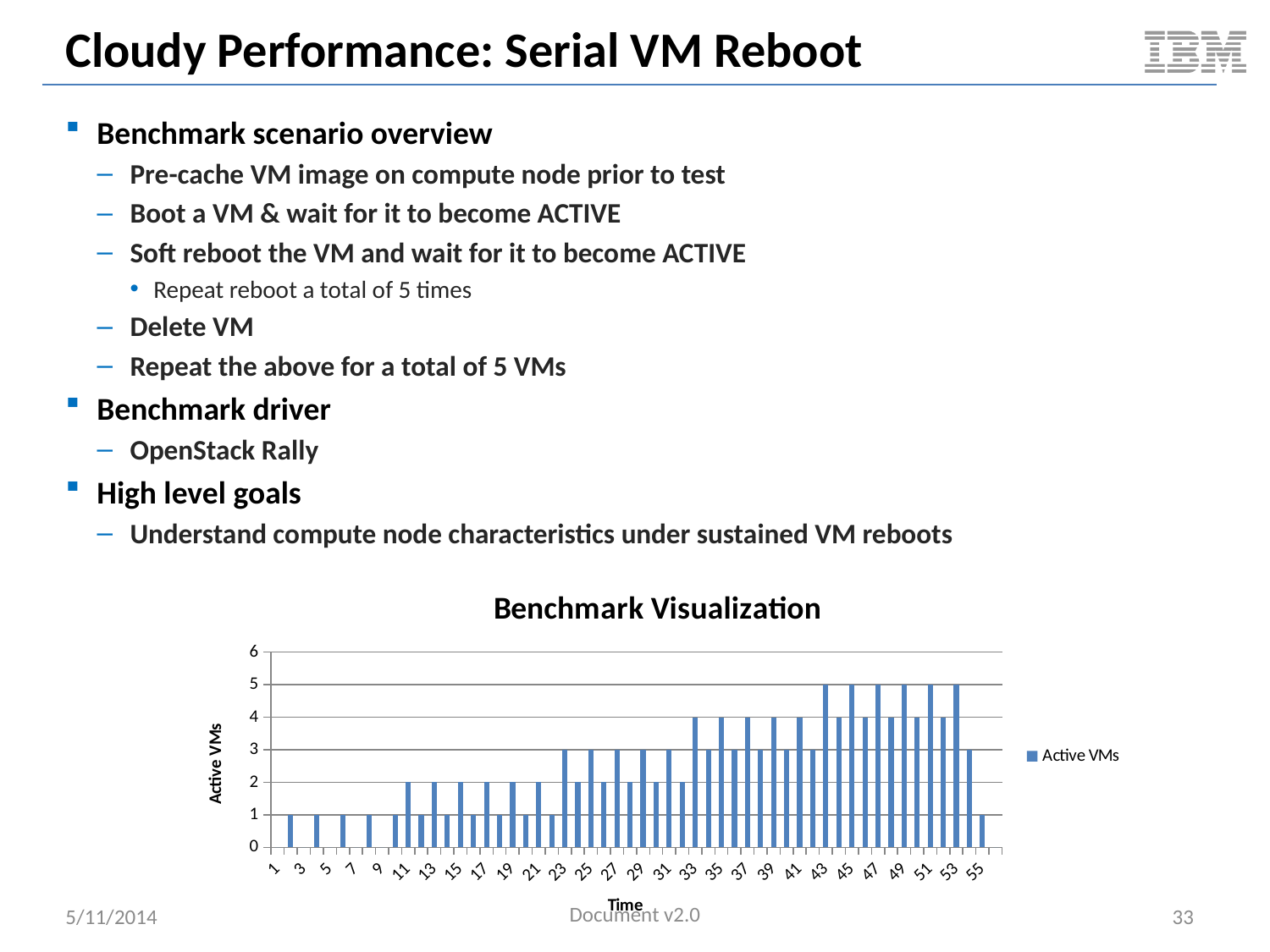

# Cloudy Performance: Serial VM Reboot
Benchmark scenario overview
Pre-cache VM image on compute node prior to test
Boot a VM & wait for it to become ACTIVE
Soft reboot the VM and wait for it to become ACTIVE
Repeat reboot a total of 5 times
Delete VM
Repeat the above for a total of 5 VMs
Benchmark driver
OpenStack Rally
High level goals
Understand compute node characteristics under sustained VM reboots

### Chart: Benchmark Visualization

| Category | Active VMs |
|---|---|
Document v2.0
5/11/2014
33